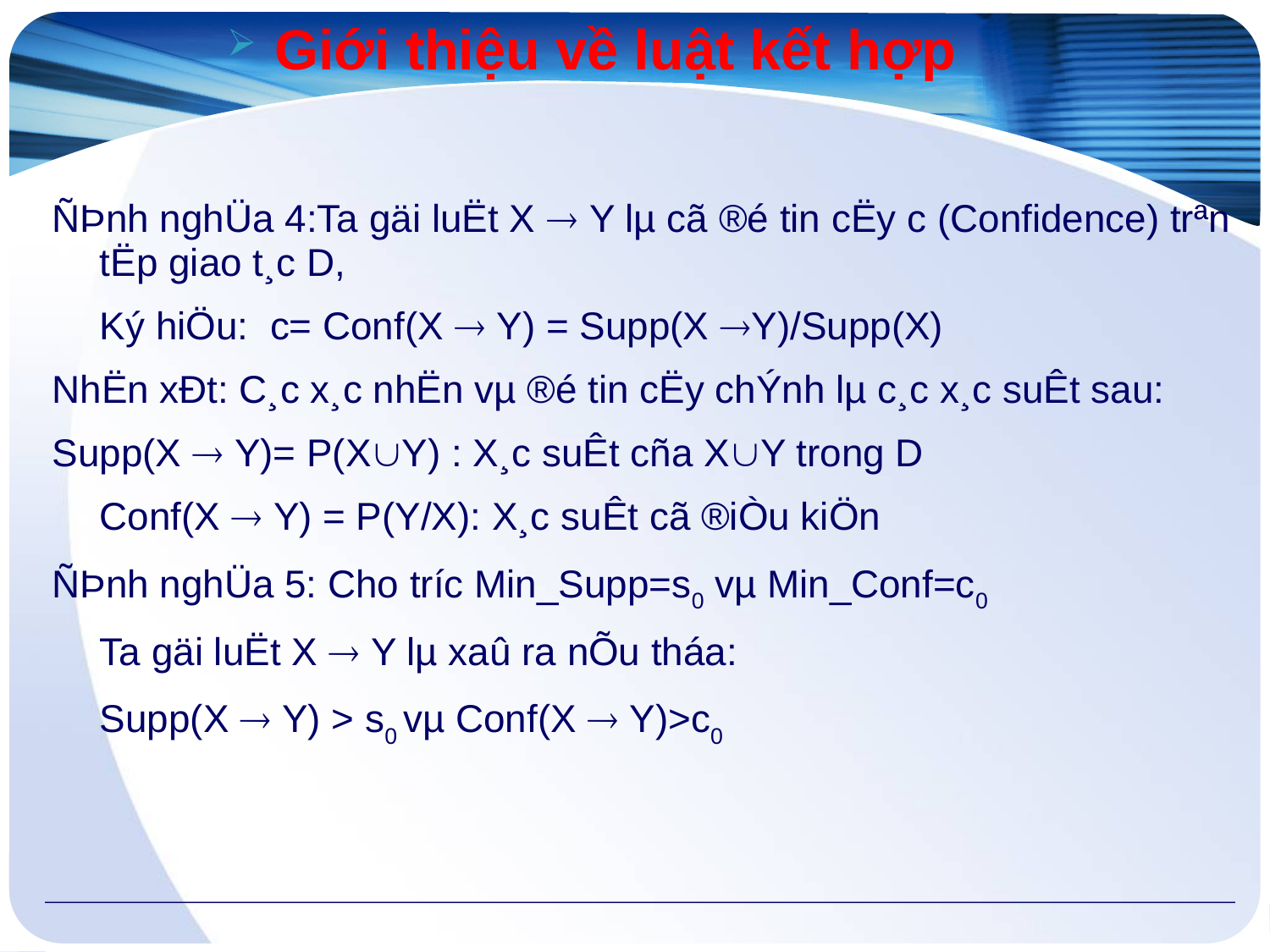

Giới thiệu về luật kết hợp
ÑÞnh nghÜa 4:Ta gäi luËt X → Y lµ cã ®é tin cËy c (Confidence) trªn tËp giao t¸c D,
	Ký hiÖu:  c= Conf(X → Y) = Supp(X →Y)/Supp(X)
NhËn xÐt: C¸c x¸c nhËn vµ ®é tin cËy chÝnh lµ c¸c x¸c suÊt sau:
Supp(X → Y)= P(X∪Y) : X¸c suÊt cña X∪Y trong D
	Conf(X → Y) = P(Y/X): X¸c suÊt cã ®iÒu kiÖn
ÑÞnh nghÜa 5: Cho tr­íc Min_Supp=s0 vµ Min_Conf=c0
	Ta gäi luËt X → Y lµ xaû ra nÕu tháa:
	Supp(X → Y) > s0 vµ Conf(X → Y)>c0